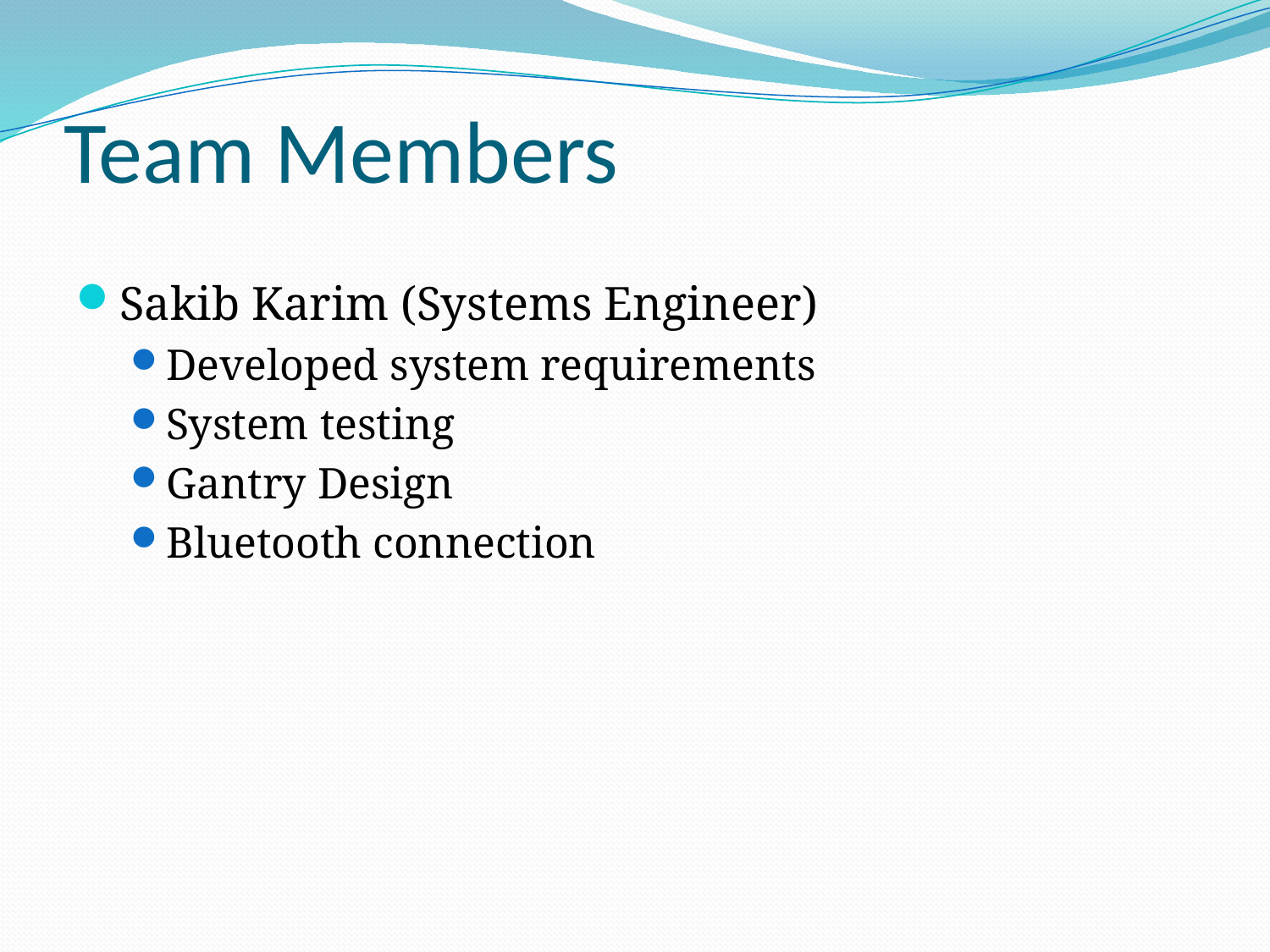

# Team Members
Sakib Karim (Systems Engineer)
Developed system requirements
System testing
Gantry Design
Bluetooth connection